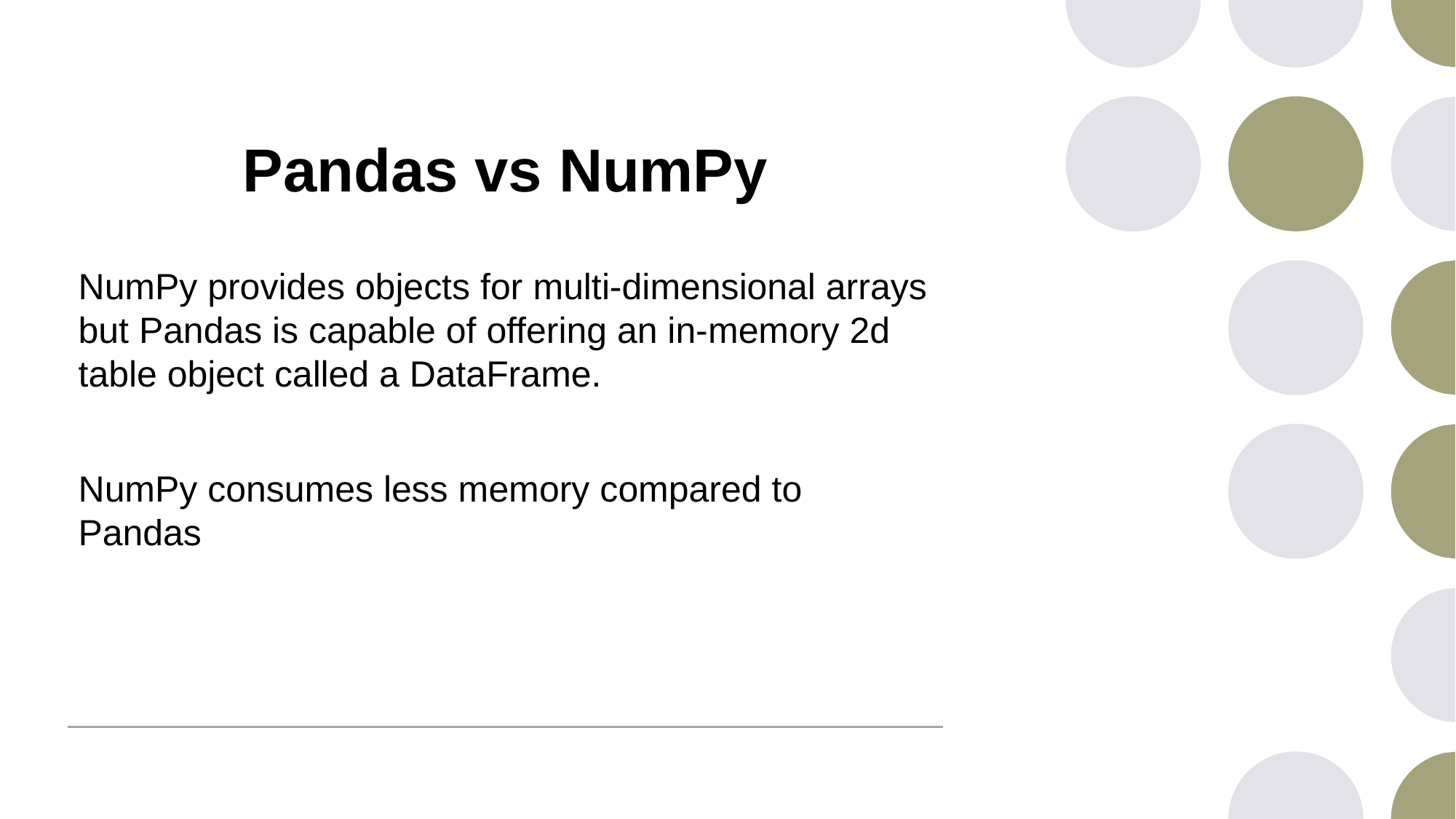

# Pandas vs NumPy
NumPy provides objects for multi-dimensional arrays but Pandas is capable of offering an in-memory 2d table object called a DataFrame.

NumPy consumes less memory compared to Pandas